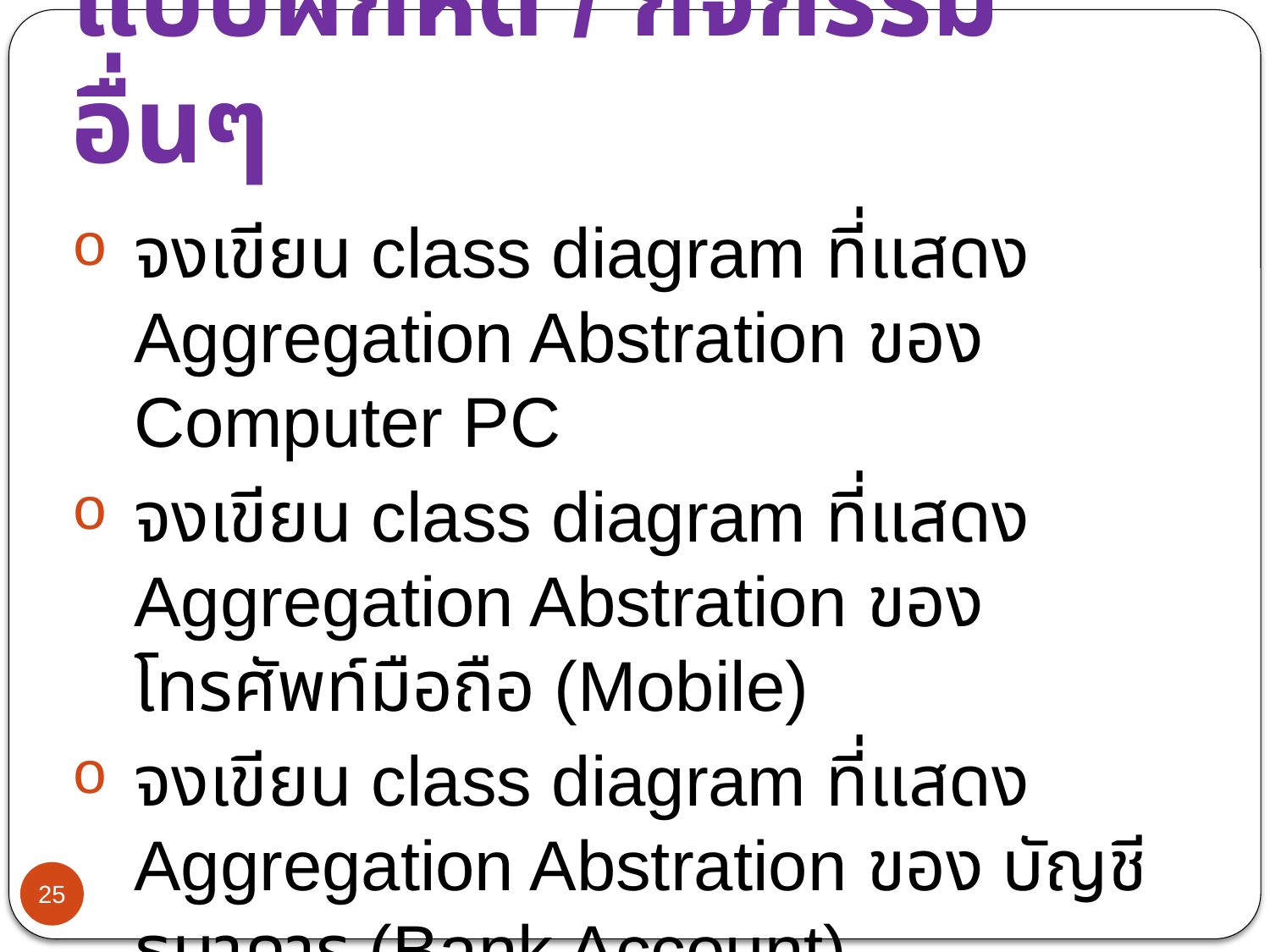

# แบบฝึกหัด / กิจกรรมอื่นๆ
จงเขียน class diagram ที่แสดง Aggregation Abstration ของ Computer PC
จงเขียน class diagram ที่แสดง Aggregation Abstration ของ โทรศัพท์มือถือ (Mobile)
จงเขียน class diagram ที่แสดง Aggregation Abstration ของ บัญชีธนาคาร (Bank Account)

25